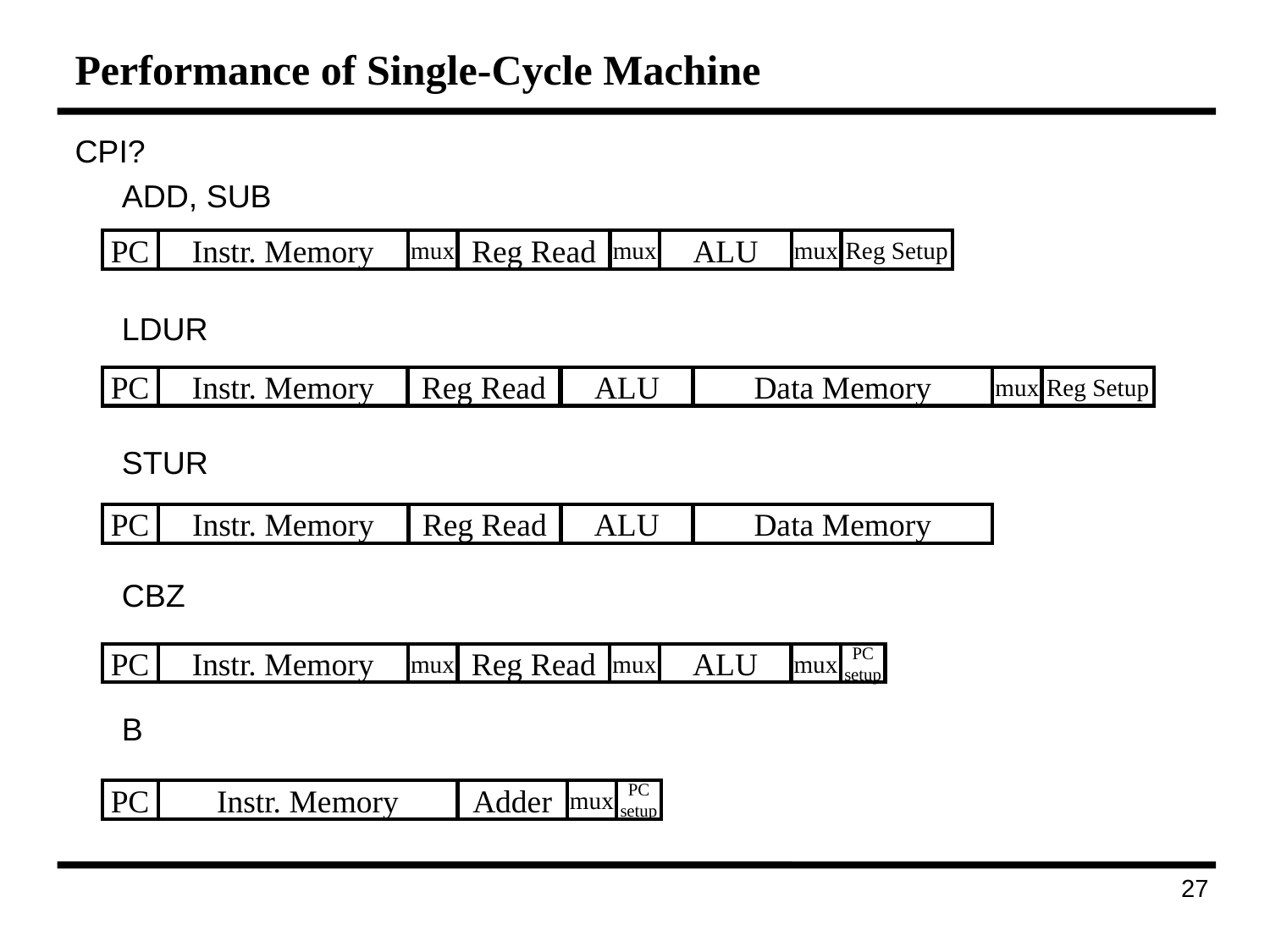

# Performance of Single-Cycle Machine
CPI?
	ADD, SUB

	LDUR

	STUR

	CBZ

	B
PC
Instr. Memory
mux
Reg Read
mux
ALU
mux
Reg Setup
PC
Instr. Memory
Reg Read
ALU
Data Memory
mux
Reg Setup
PC
Instr. Memory
Reg Read
ALU
Data Memory
PC
Instr. Memory
mux
Reg Read
mux
ALU
mux
PC
setup
PC
Instr. Memory
Adder
mux
PC
setup
27